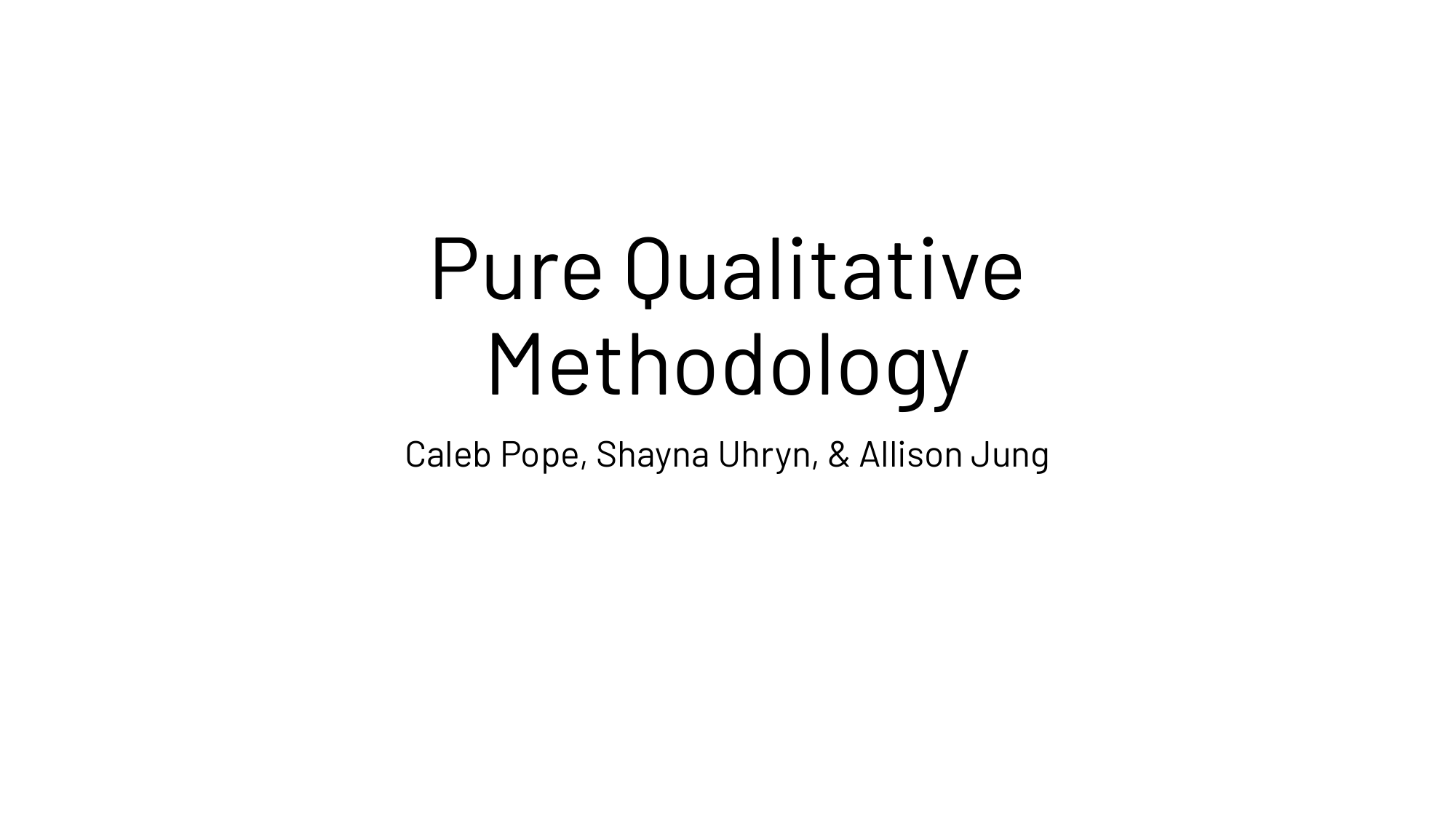

# Pure Qualitative Methodology
Caleb Pope, Shayna Uhryn, & Allison Jung